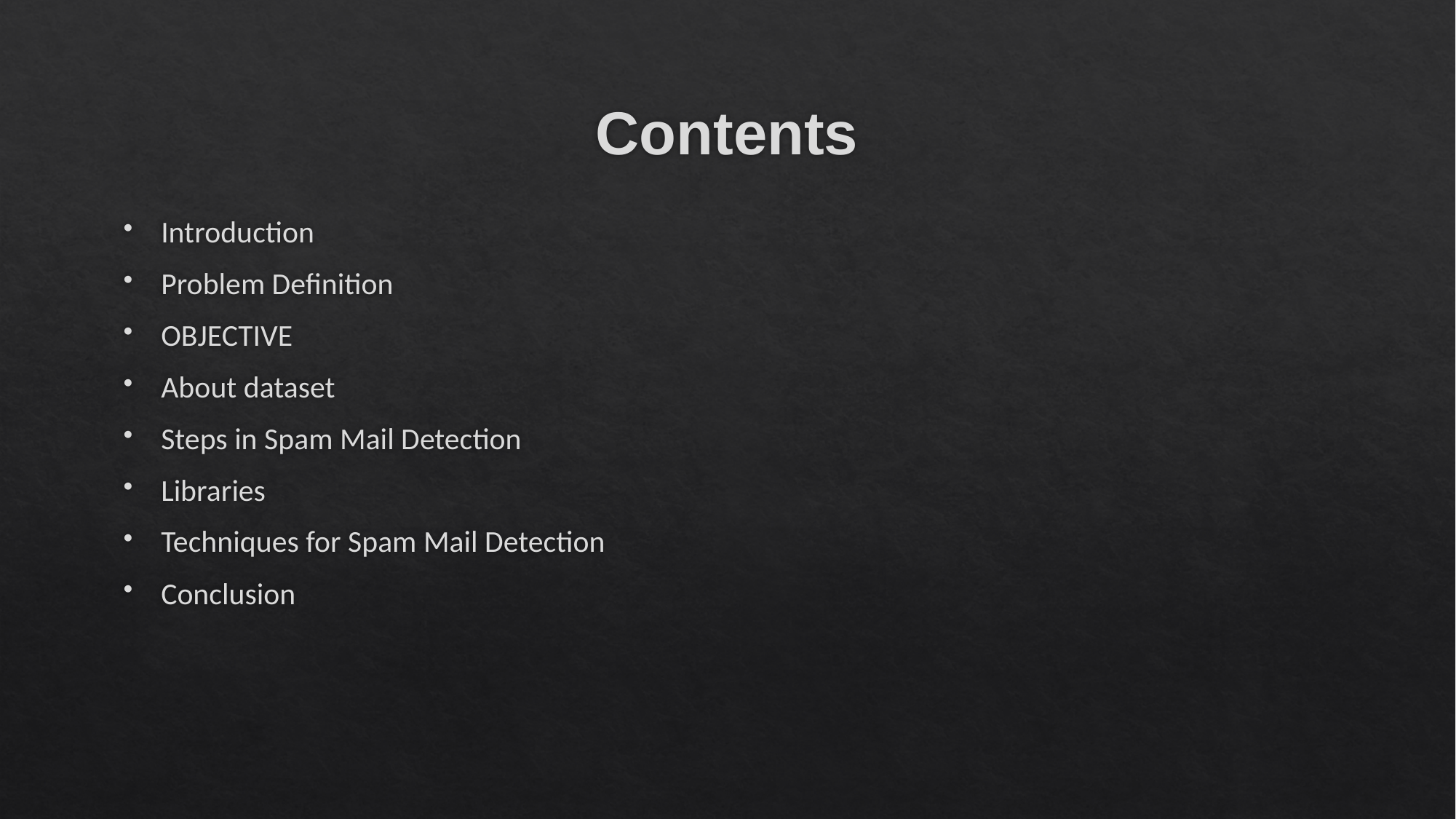

# Contents
Introduction
Problem Definition
OBJECTIVE
About dataset
Steps in Spam Mail Detection
Libraries
Techniques for Spam Mail Detection
Conclusion